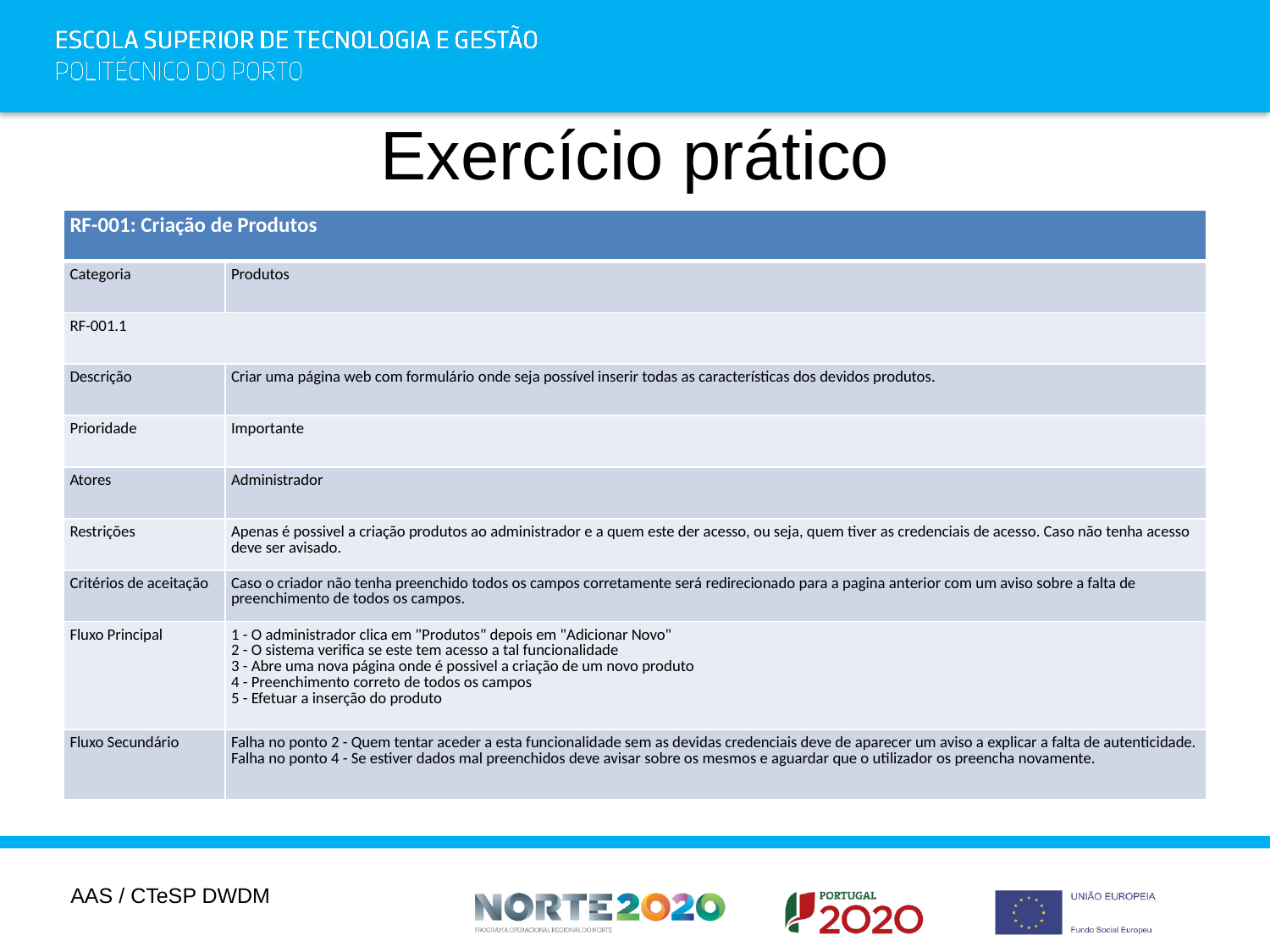

# Exercício prático
| RF-001: Criação de Produtos |  |
| --- | --- |
| Categoria | Produtos |
| RF-001.1 |  |
| Descrição | Criar uma página web com formulário onde seja possível inserir todas as características dos devidos produtos. |
| Prioridade | Importante |
| Atores | Administrador |
| Restrições | Apenas é possivel a criação produtos ao administrador e a quem este der acesso, ou seja, quem tiver as credenciais de acesso. Caso não tenha acesso deve ser avisado. |
| Critérios de aceitação | Caso o criador não tenha preenchido todos os campos corretamente será redirecionado para a pagina anterior com um aviso sobre a falta de preenchimento de todos os campos. |
| Fluxo Principal | 1 - O administrador clica em "Produtos" depois em "Adicionar Novo" 2 - O sistema verifica se este tem acesso a tal funcionalidade 3 - Abre uma nova página onde é possivel a criação de um novo produto 4 - Preenchimento correto de todos os campos 5 - Efetuar a inserção do produto |
| Fluxo Secundário | Falha no ponto 2 - Quem tentar aceder a esta funcionalidade sem as devidas credenciais deve de aparecer um aviso a explicar a falta de autenticidade. Falha no ponto 4 - Se estiver dados mal preenchidos deve avisar sobre os mesmos e aguardar que o utilizador os preencha novamente. |
AAS / CTeSP DWDM